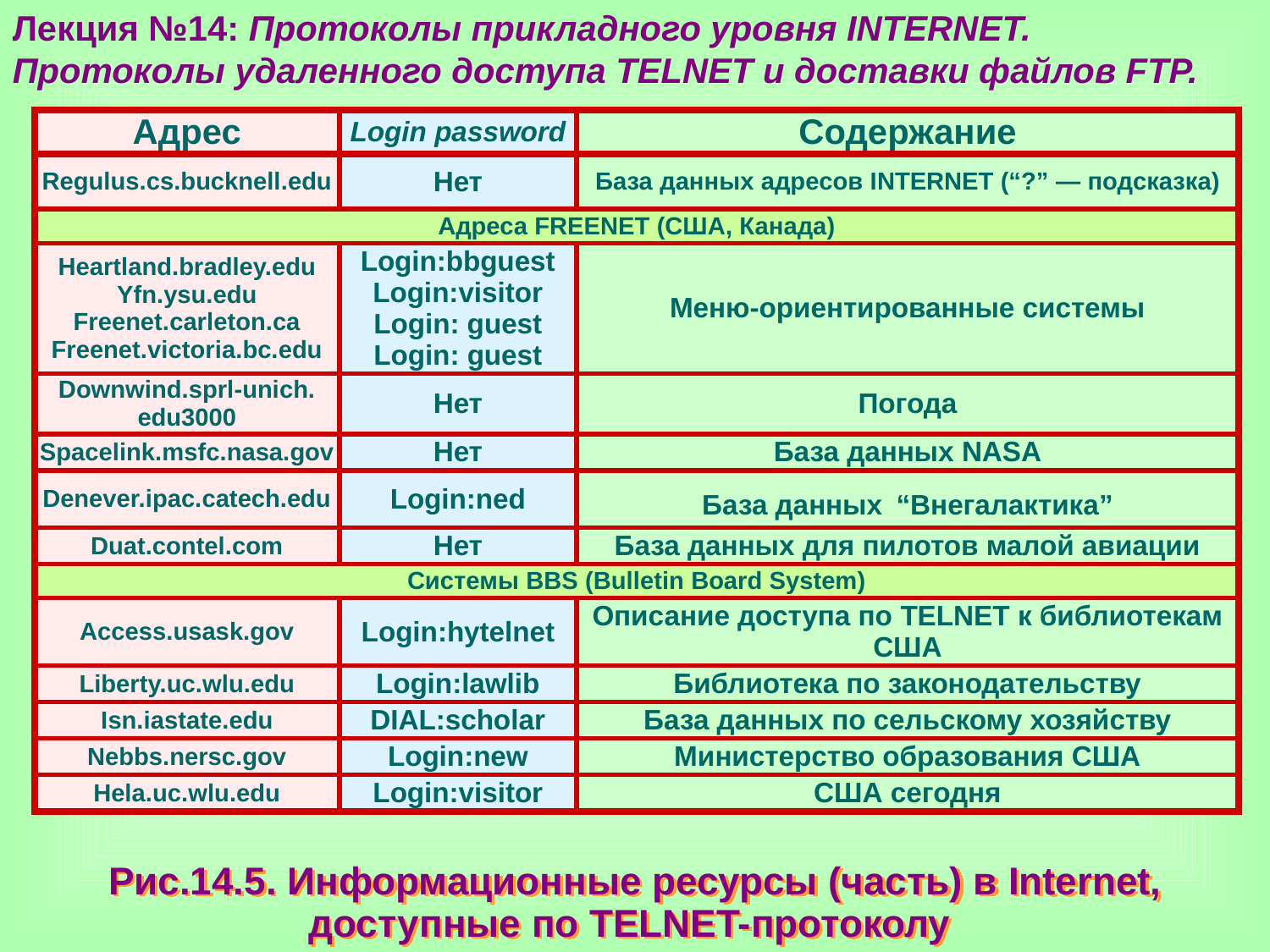

Лекция №14: Протоколы прикладного уровня INTERNET.
Протоколы удаленного доступа TELNET и доставки файлов FTP.
| Адрес | Login password | Содержание |
| --- | --- | --- |
| Regulus.cs.bucknell.edu | Нет | База данных адресов INTERNET (“?” — подсказка) |
| Адреса FREENET (США, Канада) |  |  |
| Heartland.bradley.edu Yfn.ysu.edu Freenet.carleton.ca Freenet.victoria.bc.edu | Login:bbguest Login:visitor Login: guest Login: guest | Меню-ориентированные системы |
| Downwind.sprl-unich. edu3000 | Нет | Погода |
| Spacelink.msfc.nasa.gov | Нет | База данных NASA |
| Denever.ipac.catech.edu | Login:ned | База данных “Внегалактика” |
| Duat.contel.com | Нет | База данных для пилотов малой авиации |
| Системы BBS (Bulletin Board System) |  |  |
| Access.usask.gov | Login:hytelnet | Описание доступа по TELNET к библиотекам США |
| Liberty.uc.wlu.edu | Login:lawlib | Библиотека по законодательству |
| Isn.iastate.edu | DIAL:scholar | База данных по сельскому хозяйству |
| Nebbs.nersc.gov | Login:new | Министерство образования США |
| Hela.uc.wlu.edu | Login:visitor | США сегодня |
Рис.14.5. Информационные ресурсы (часть) в Internet, доступные по TELNET-протоколу